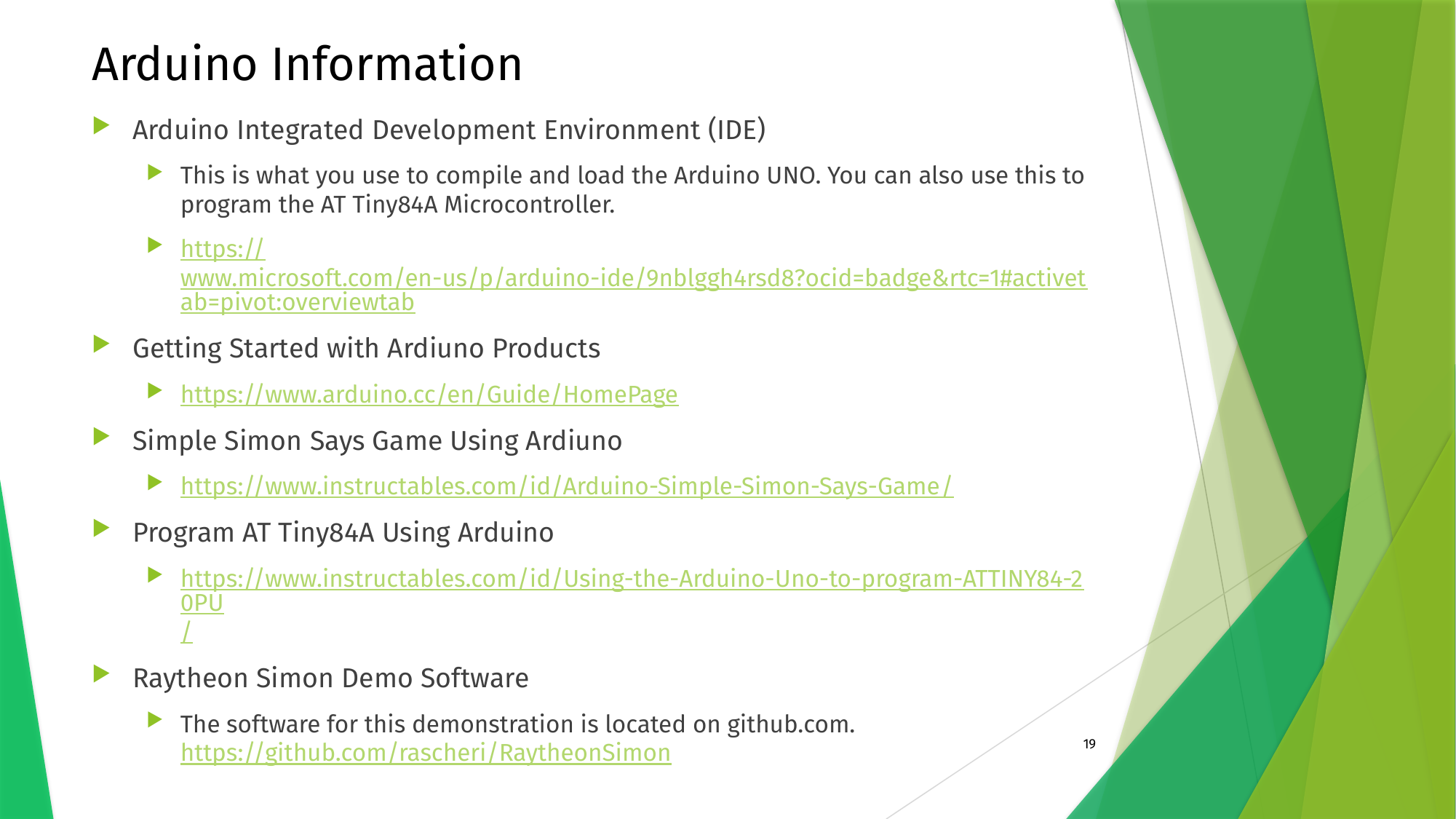

# Arduino Information
Arduino Integrated Development Environment (IDE)
This is what you use to compile and load the Arduino UNO. You can also use this to program the AT Tiny84A Microcontroller.
https://www.microsoft.com/en-us/p/arduino-ide/9nblggh4rsd8?ocid=badge&rtc=1#activetab=pivot:overviewtab
Getting Started with Ardiuno Products
https://www.arduino.cc/en/Guide/HomePage
Simple Simon Says Game Using Ardiuno
https://www.instructables.com/id/Arduino-Simple-Simon-Says-Game/
Program AT Tiny84A Using Arduino
https://www.instructables.com/id/Using-the-Arduino-Uno-to-program-ATTINY84-20PU/
Raytheon Simon Demo Software
The software for this demonstration is located on github.com.
https://github.com/rascheri/RaytheonSimon

19